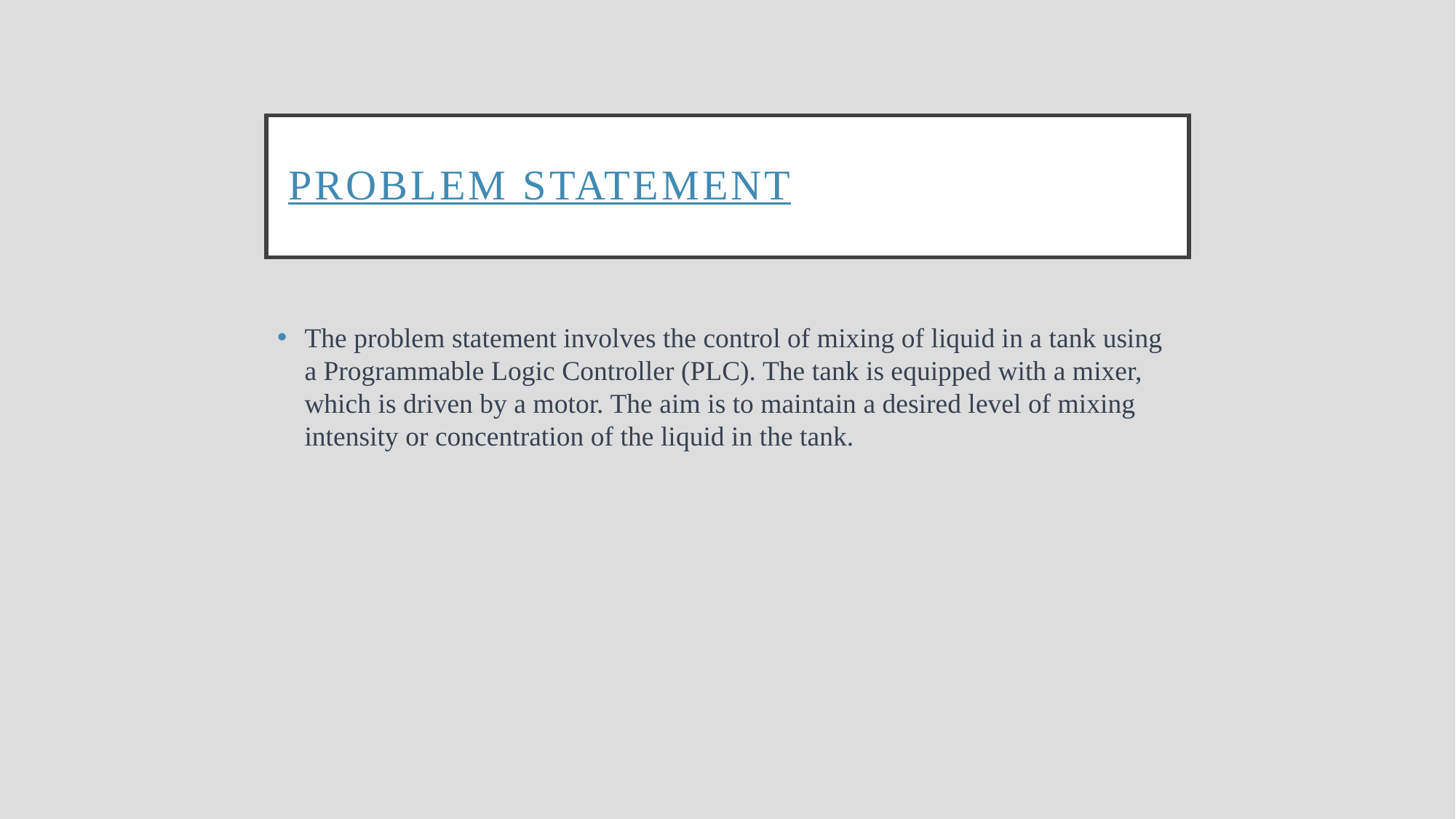

# Problem Statement
The problem statement involves the control of mixing of liquid in a tank using a Programmable Logic Controller (PLC). The tank is equipped with a mixer, which is driven by a motor. The aim is to maintain a desired level of mixing intensity or concentration of the liquid in the tank.